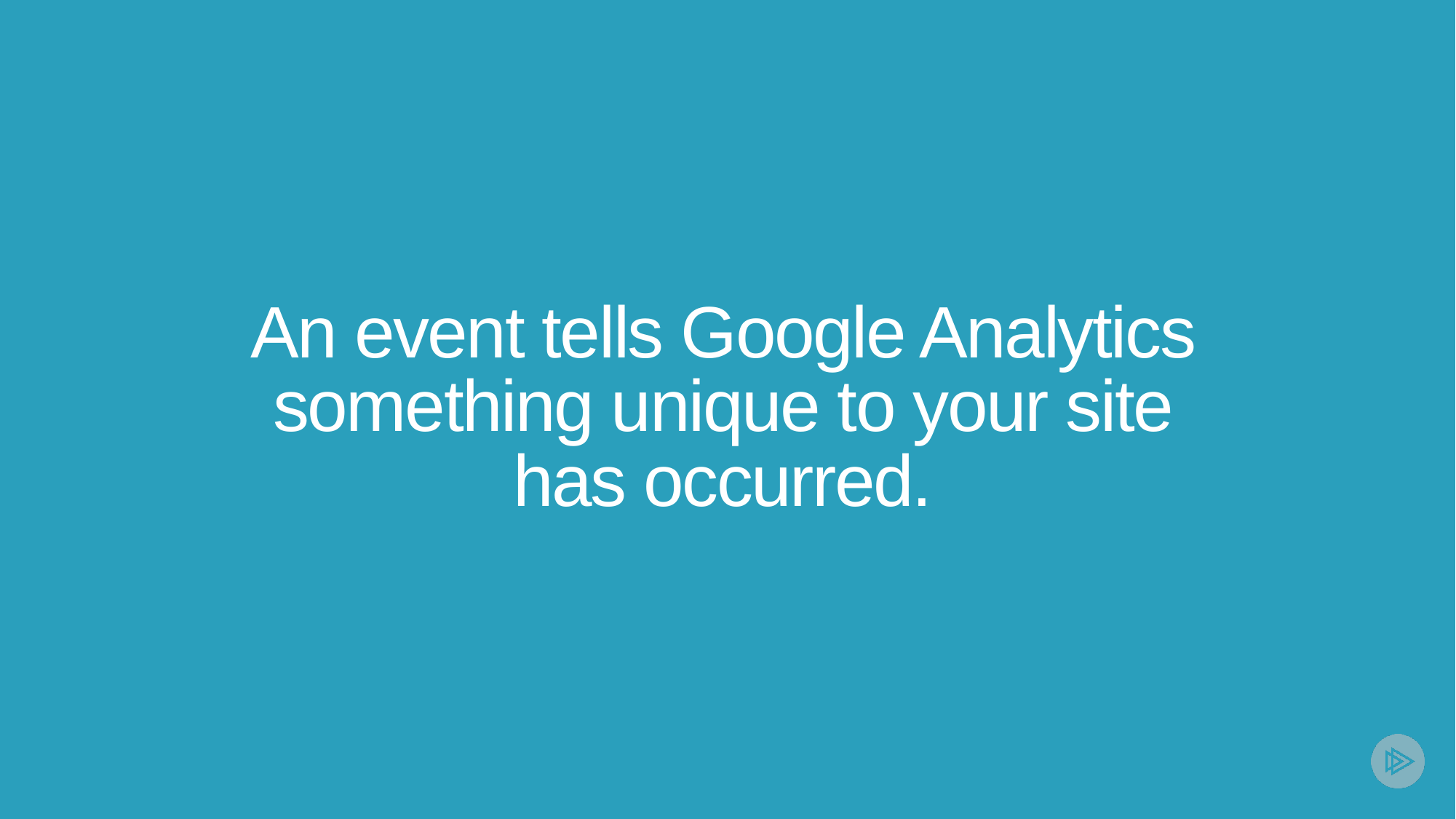

# An event tells Google Analytics something unique to your site has occurred.